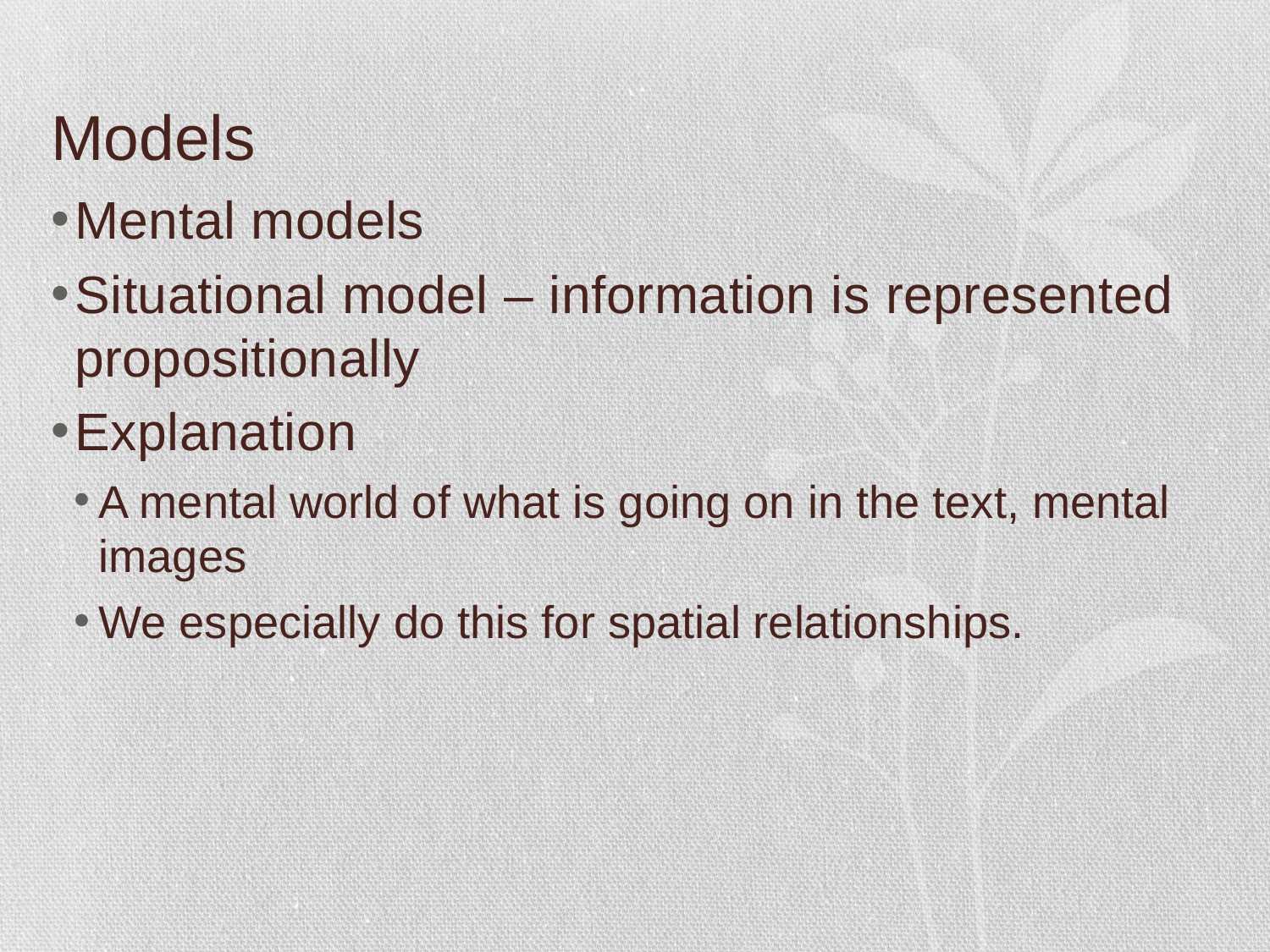

# Models
Mental models
Situational model – information is represented propositionally
Explanation
A mental world of what is going on in the text, mental images
We especially do this for spatial relationships.